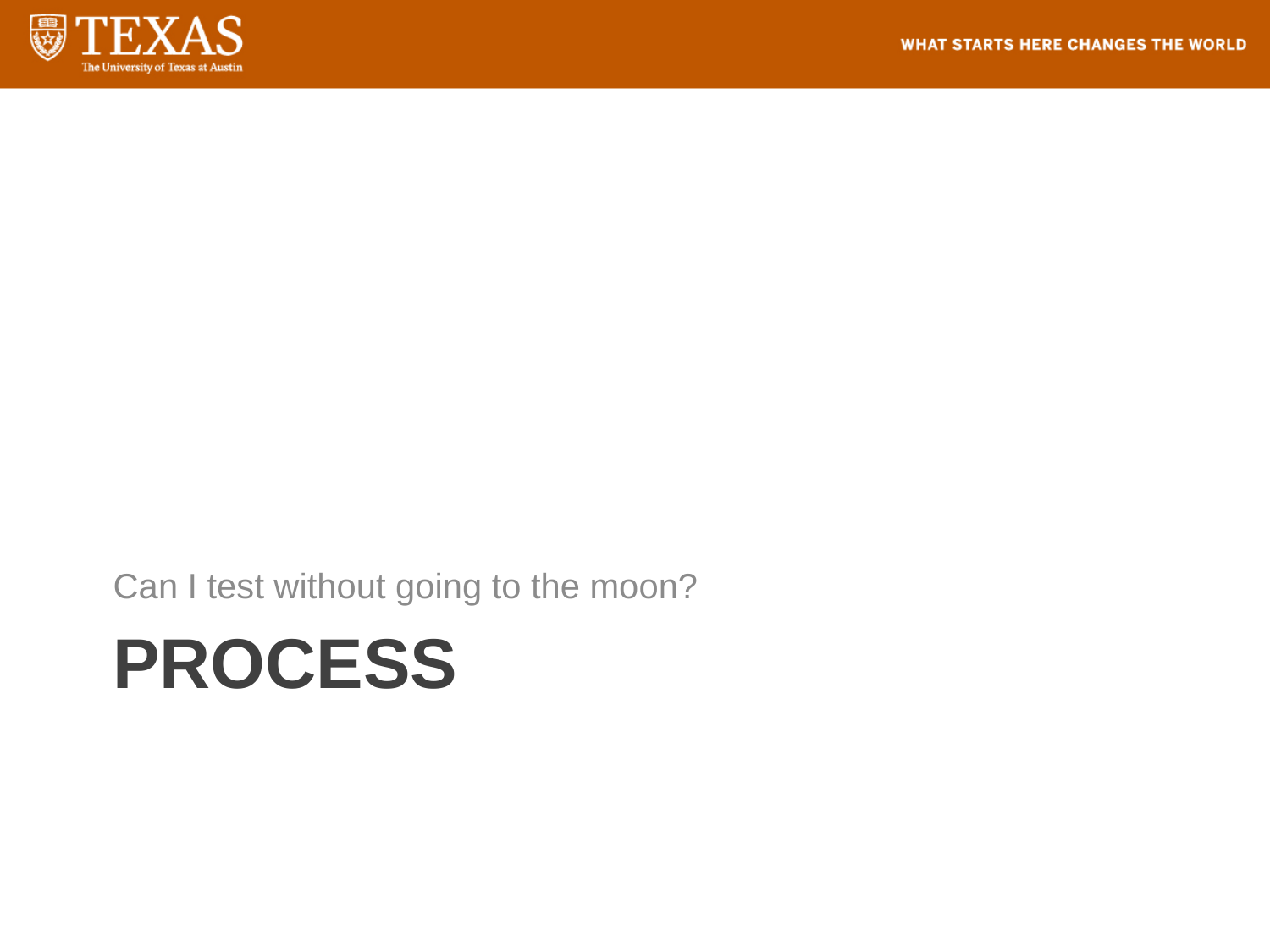

Can I test without going to the moon?
# Process